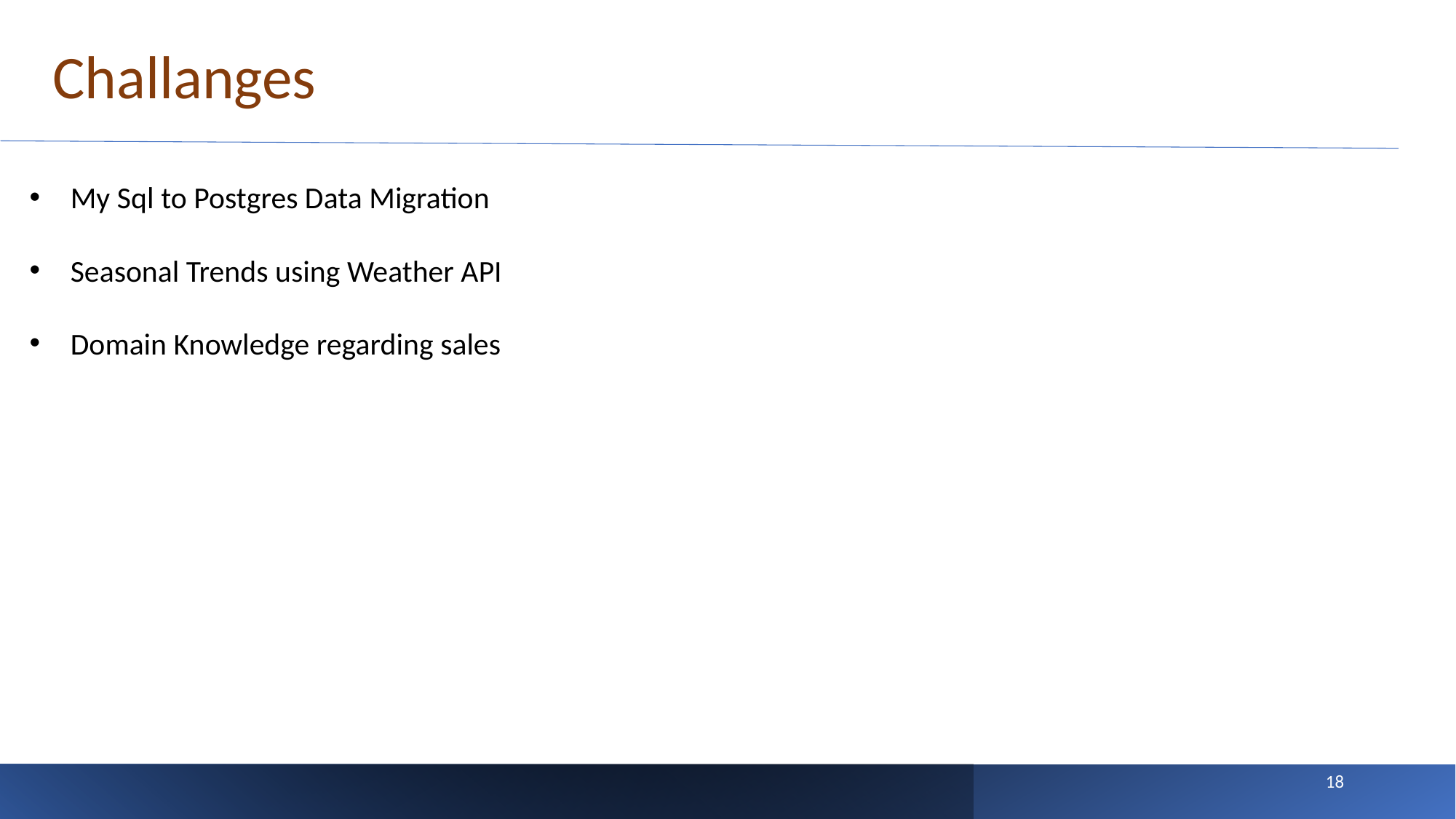

Challanges
My Sql to Postgres Data Migration

Seasonal Trends using Weather API

Domain Knowledge regarding sales

18